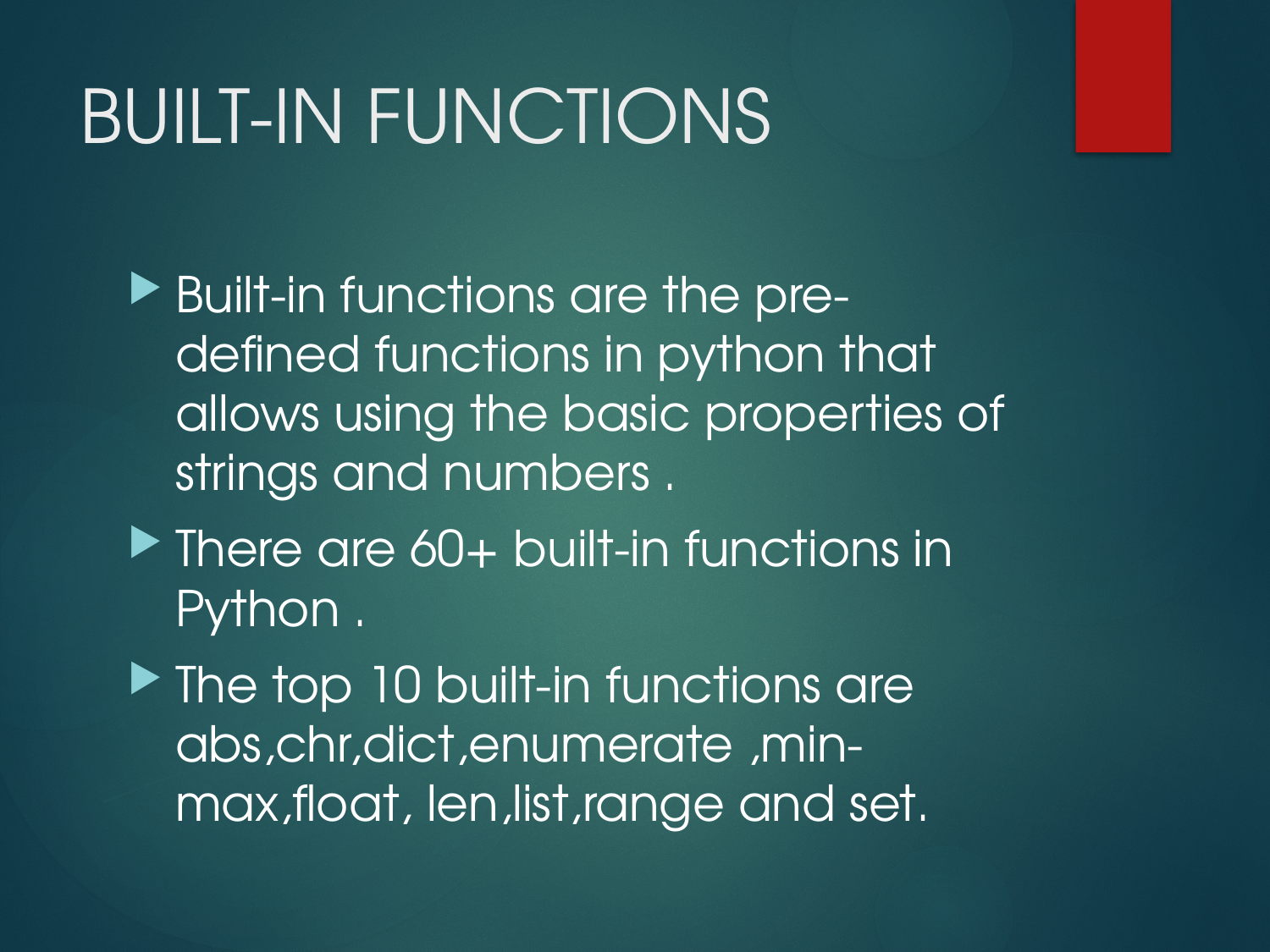

# BUILT-IN FUNCTIONS
Built-in functions are the pre-defined functions in python that allows using the basic properties of strings and numbers .
There are 60+ built-in functions in Python .
The top 10 built-in functions are abs,chr,dict,enumerate ,min-max,float, len,list,range and set.